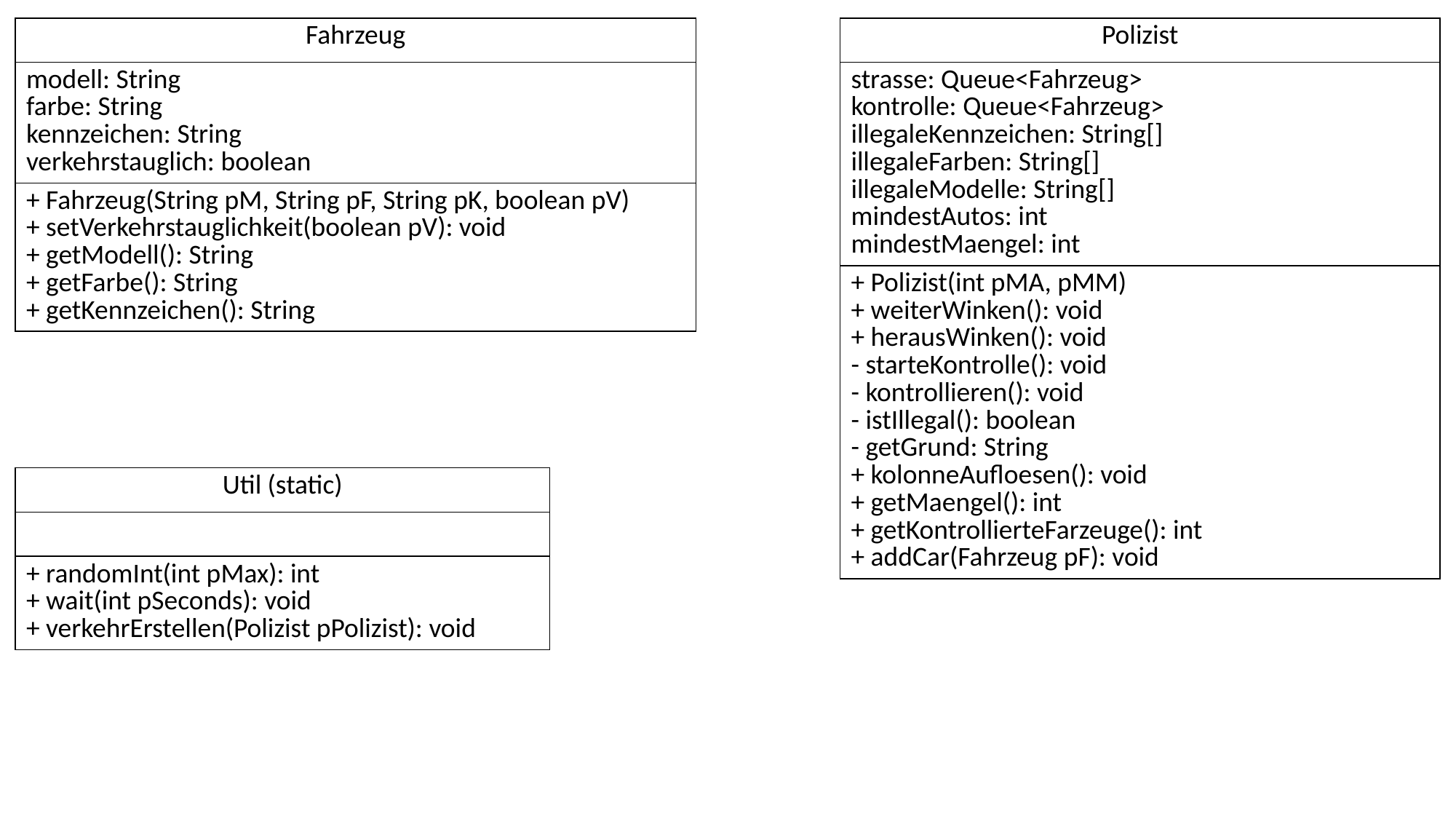

| Fahrzeug |
| --- |
| modell: String farbe: String kennzeichen: String verkehrstauglich: boolean |
| + Fahrzeug(String pM, String pF, String pK, boolean pV) + setVerkehrstauglichkeit(boolean pV): void + getModell(): String + getFarbe(): String + getKennzeichen(): String |
| Polizist |
| --- |
| strasse: Queue<Fahrzeug> kontrolle: Queue<Fahrzeug> illegaleKennzeichen: String[] illegaleFarben: String[] illegaleModelle: String[] mindestAutos: int mindestMaengel: int |
| + Polizist(int pMA, pMM) + weiterWinken(): void + herausWinken(): void - starteKontrolle(): void - kontrollieren(): void - istIllegal(): boolean - getGrund: String + kolonneAufloesen(): void + getMaengel(): int + getKontrollierteFarzeuge(): int + addCar(Fahrzeug pF): void |
| Util (static) |
| --- |
|  |
| + randomInt(int pMax): int + wait(int pSeconds): void + verkehrErstellen(Polizist pPolizist): void |